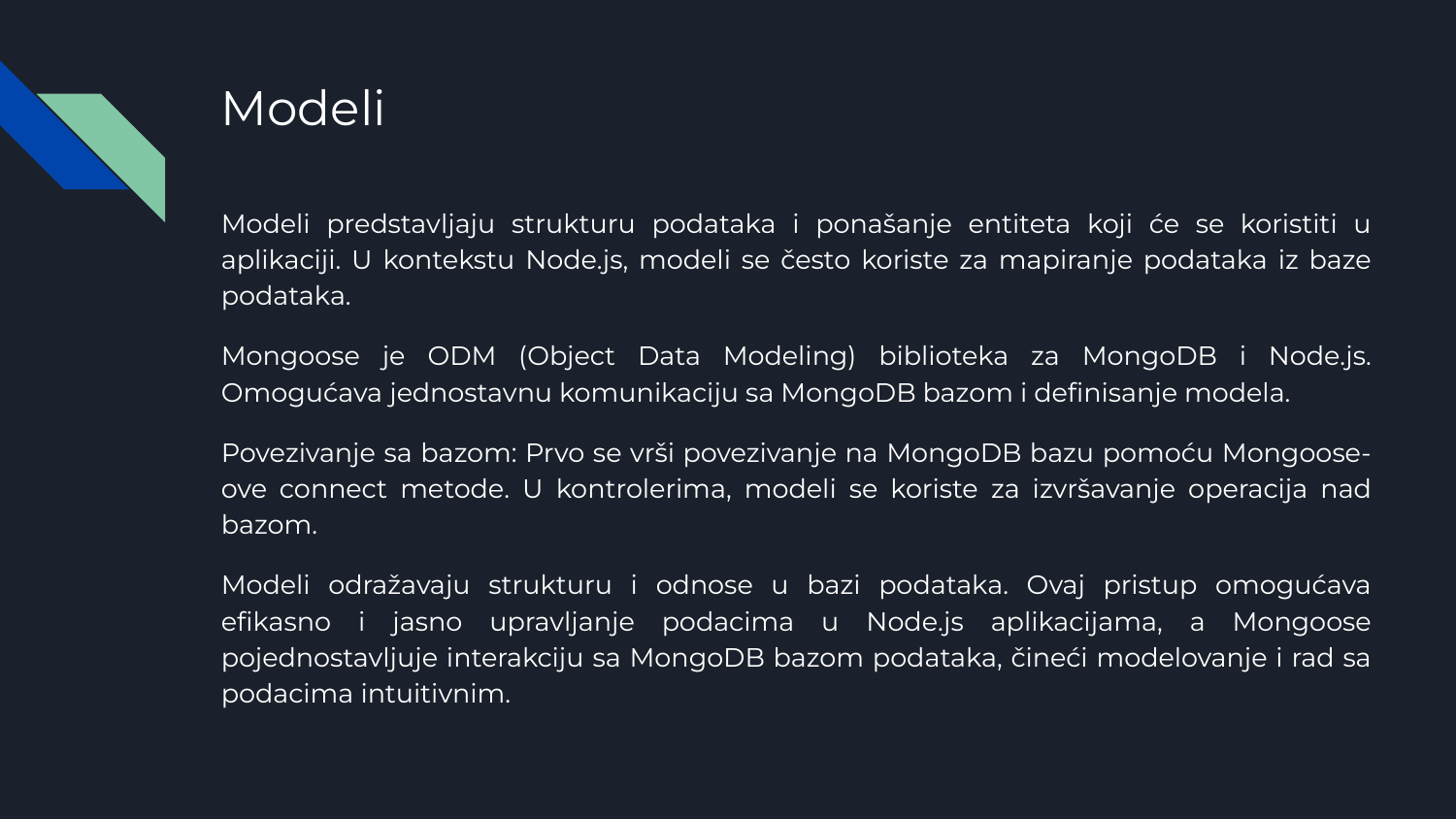

# Modeli
Modeli predstavljaju strukturu podataka i ponašanje entiteta koji će se koristiti u aplikaciji. U kontekstu Node.js, modeli se često koriste za mapiranje podataka iz baze podataka.
Mongoose je ODM (Object Data Modeling) biblioteka za MongoDB i Node.js. Omogućava jednostavnu komunikaciju sa MongoDB bazom i definisanje modela.
Povezivanje sa bazom: Prvo se vrši povezivanje na MongoDB bazu pomoću Mongoose-ove connect metode. U kontrolerima, modeli se koriste za izvršavanje operacija nad bazom.
Modeli odražavaju strukturu i odnose u bazi podataka. Ovaj pristup omogućava efikasno i jasno upravljanje podacima u Node.js aplikacijama, a Mongoose pojednostavljuje interakciju sa MongoDB bazom podataka, čineći modelovanje i rad sa podacima intuitivnim.